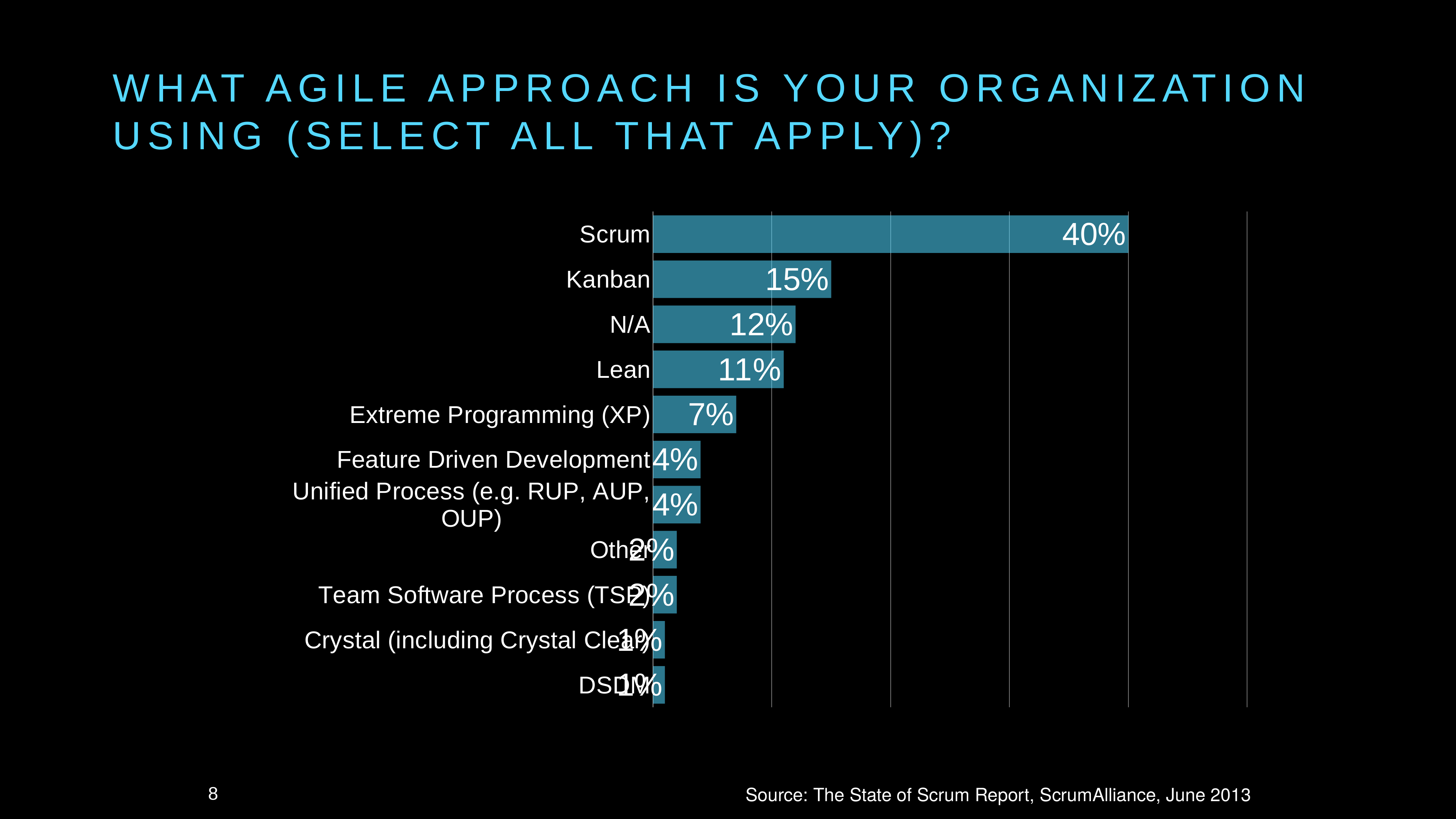

# What Agile approach is Your Organization USING (Select all that Apply)?

### Chart

| Category | Methods |
|---|---|
| Scrum | 0.4 |
| Kanban | 0.15 |
| N/A | 0.12 |
| Lean | 0.11 |
| Extreme Programming (XP) | 0.07 |
| Feature Driven Development | 0.04 |
| Unified Process (e.g. RUP, AUP, OUP) | 0.04 |
| Other | 0.02 |
| Team Software Process (TSP) | 0.02 |
| Crystal (including Crystal Clear) | 0.01 |
| DSDM | 0.01 |
8
Source: The State of Scrum Report, ScrumAlliance, June 2013